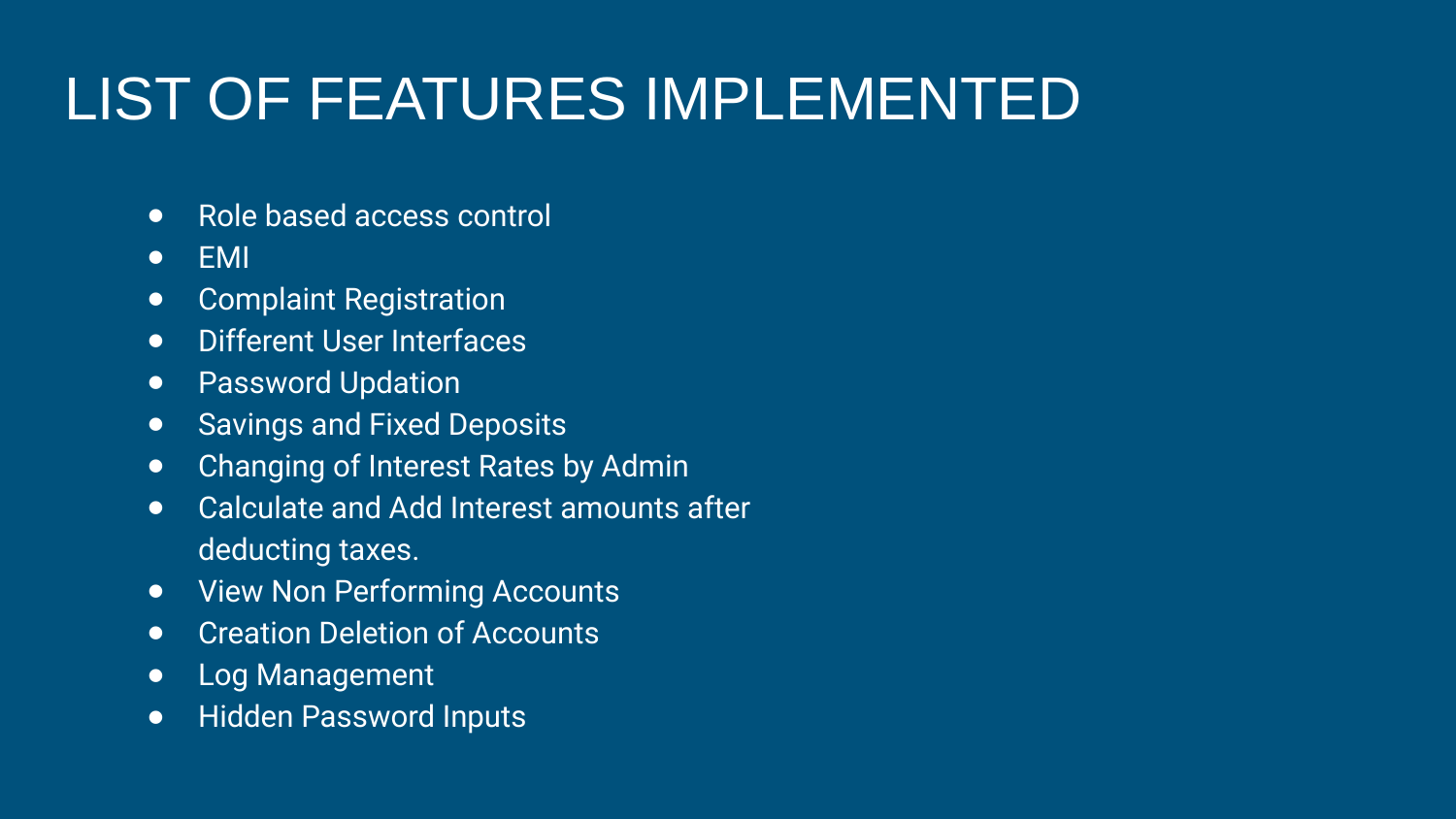

LIST OF FEATURES IMPLEMENTED

Role based access control
EMI
Complaint Registration
Different User Interfaces
Password Updation
Savings and Fixed Deposits
Changing of Interest Rates by Admin
Calculate and Add Interest amounts after deducting taxes.
View Non Performing Accounts
Creation Deletion of Accounts
Log Management
Hidden Password Inputs